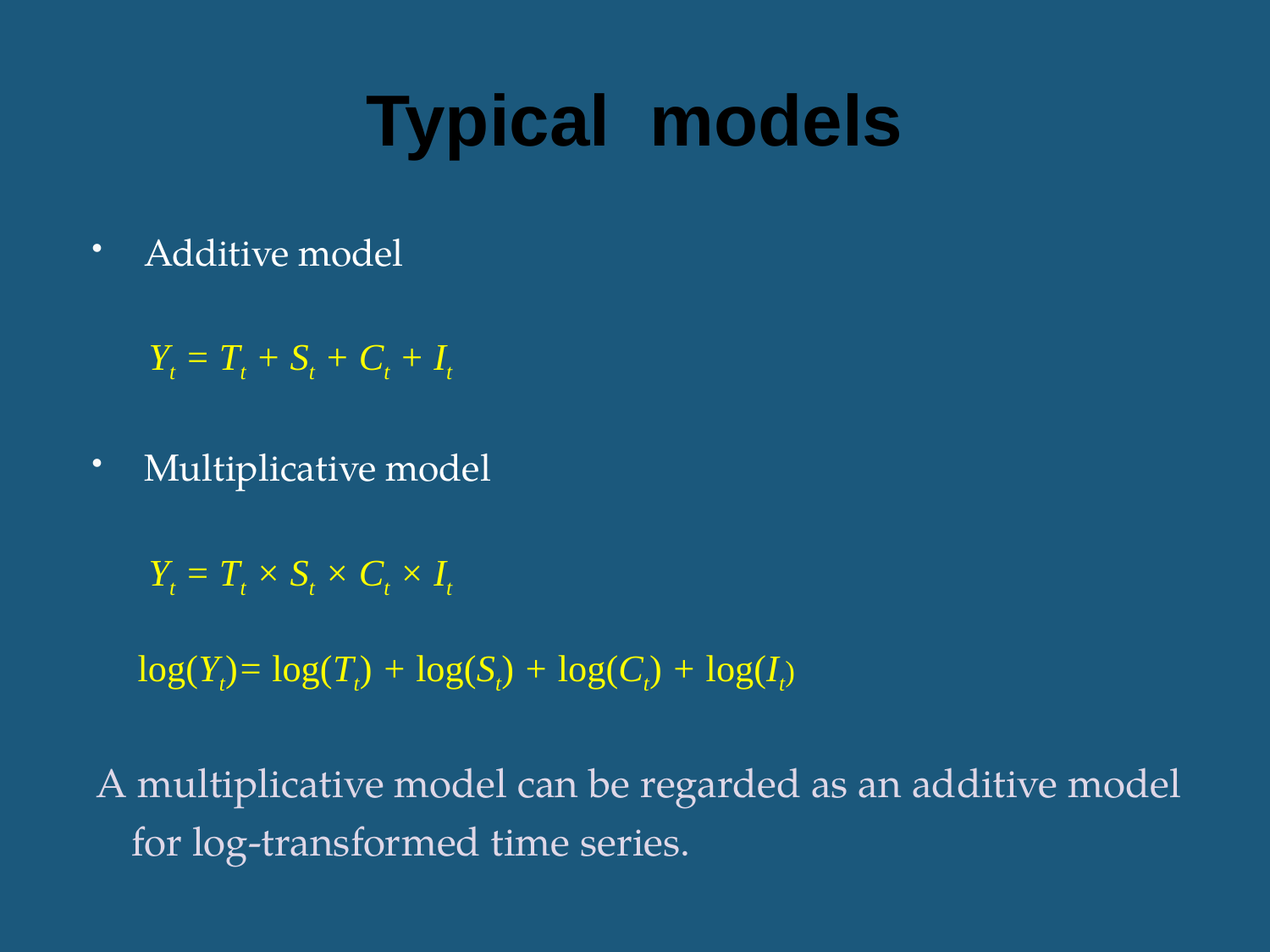

# Typical  models
Additive model

Yt = Tt + St + Ct + It

Multiplicative model

Yt = Tt × St × Ct × It

  log(Yt)= log(Tt) + log(St) + log(Ct) + log(It)

A multiplicative model can be regarded as an additive model for log-transformed time series.